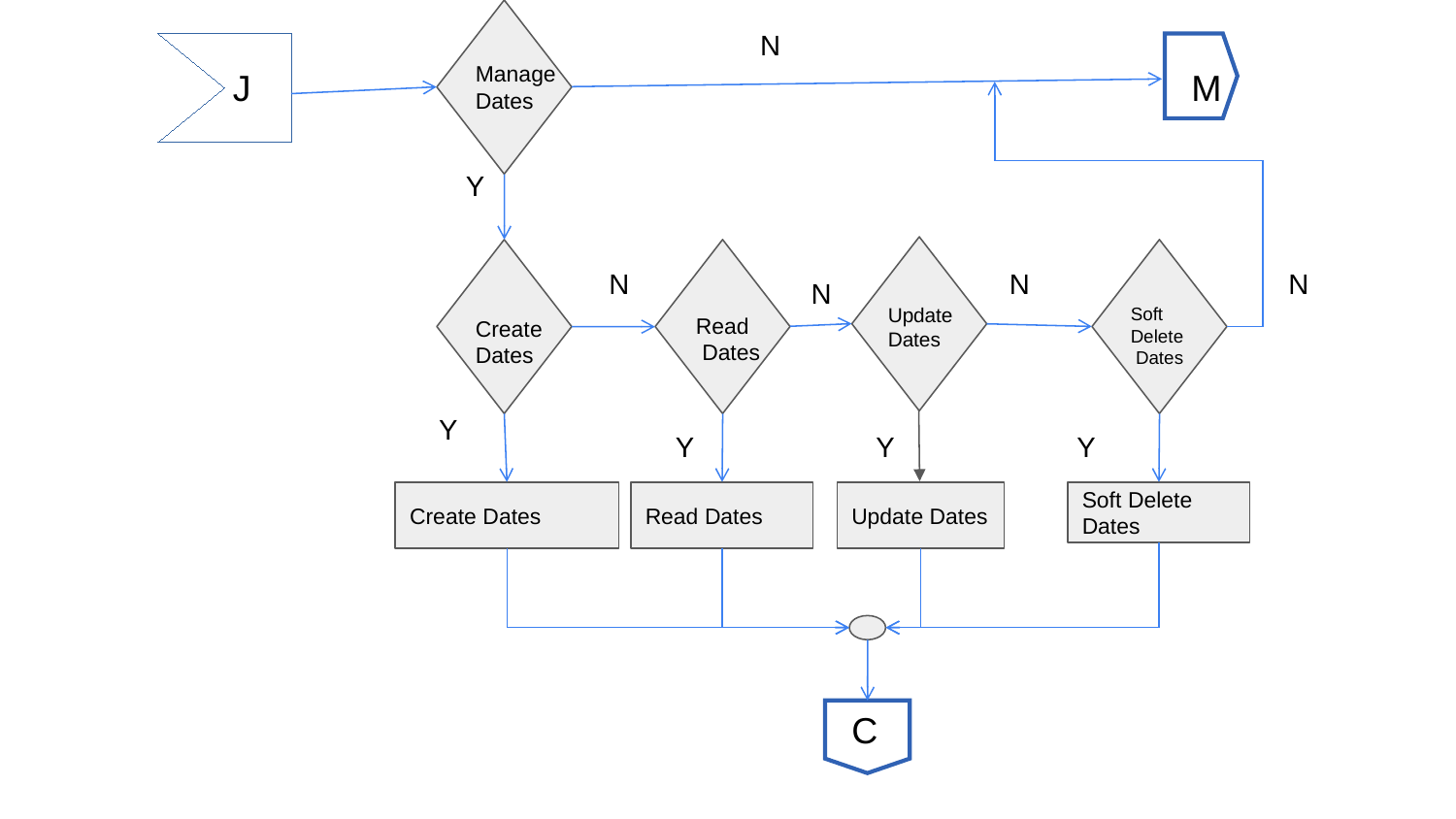

N

tth
Manage Dates
J
M

Y

N
N
N
N
Update Dates
Soft
Delete
 Dates
Read
 Dates
Create Dates

Y

Y
Y
Y

Create Dates
Read Dates
Update Dates
Soft Delete Dates

tth
C